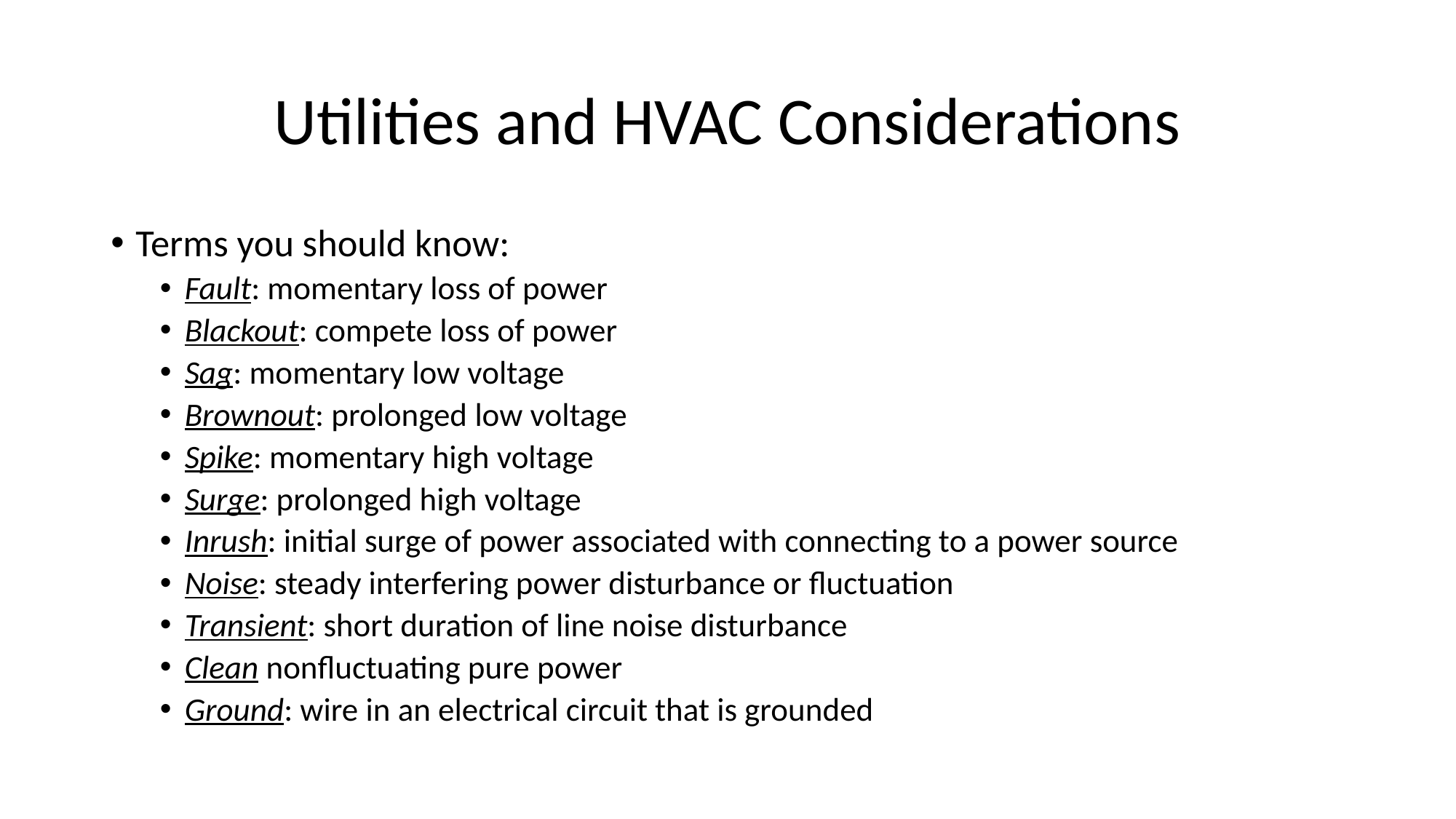

# Utilities and HVAC Considerations
Terms you should know:
Fault: momentary loss of power
Blackout: compete loss of power
Sag: momentary low voltage
Brownout: prolonged low voltage
Spike: momentary high voltage
Surge: prolonged high voltage
Inrush: initial surge of power associated with connecting to a power source
Noise: steady interfering power disturbance or fluctuation
Transient: short duration of line noise disturbance
Clean nonfluctuating pure power
Ground: wire in an electrical circuit that is grounded